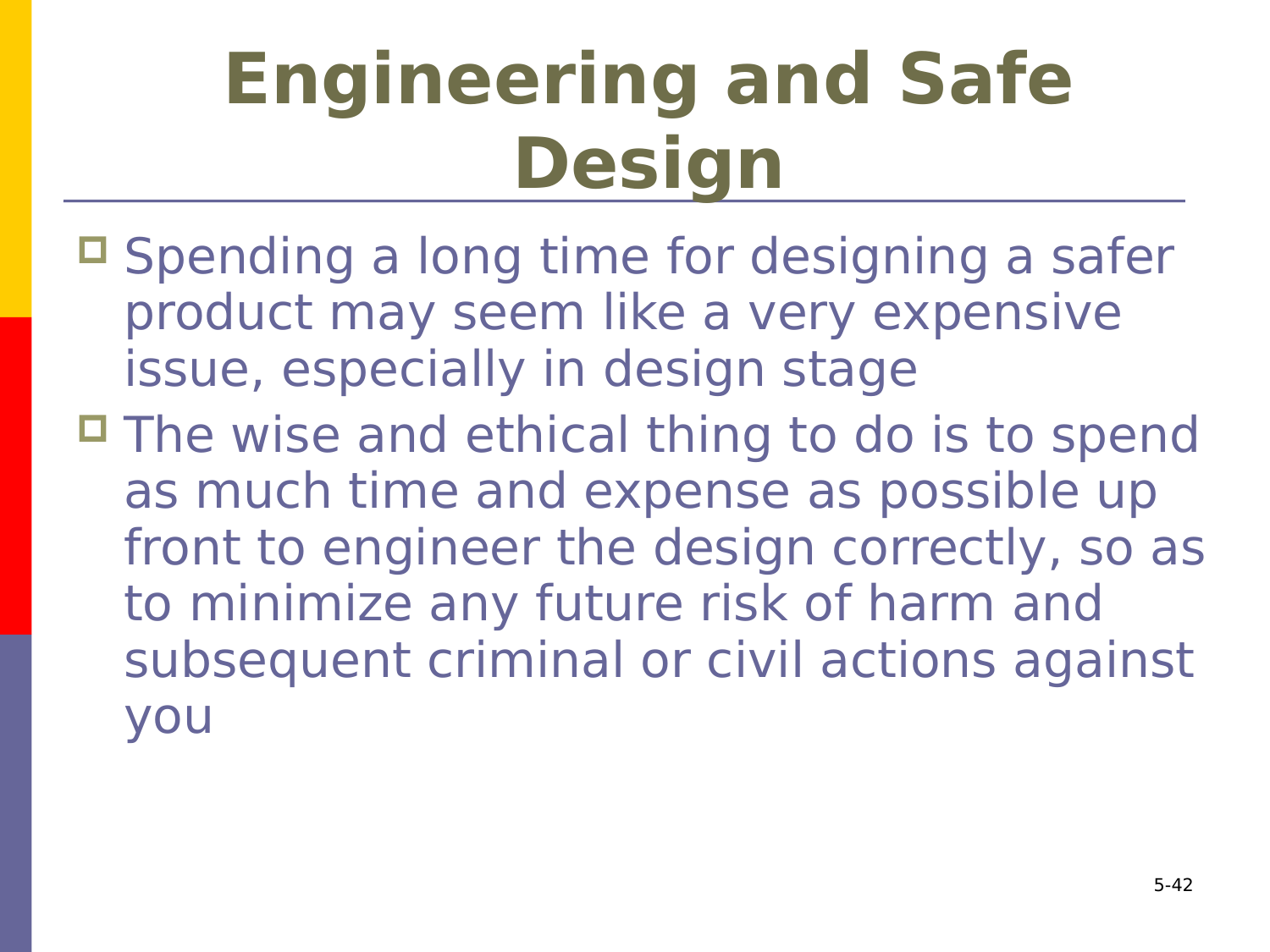

# Engineering and Safe Design
Spending a long time for designing a safer product may seem like a very expensive issue, especially in design stage
The wise and ethical thing to do is to spend as much time and expense as possible up front to engineer the design correctly, so as to minimize any future risk of harm and subsequent criminal or civil actions against you
5-42